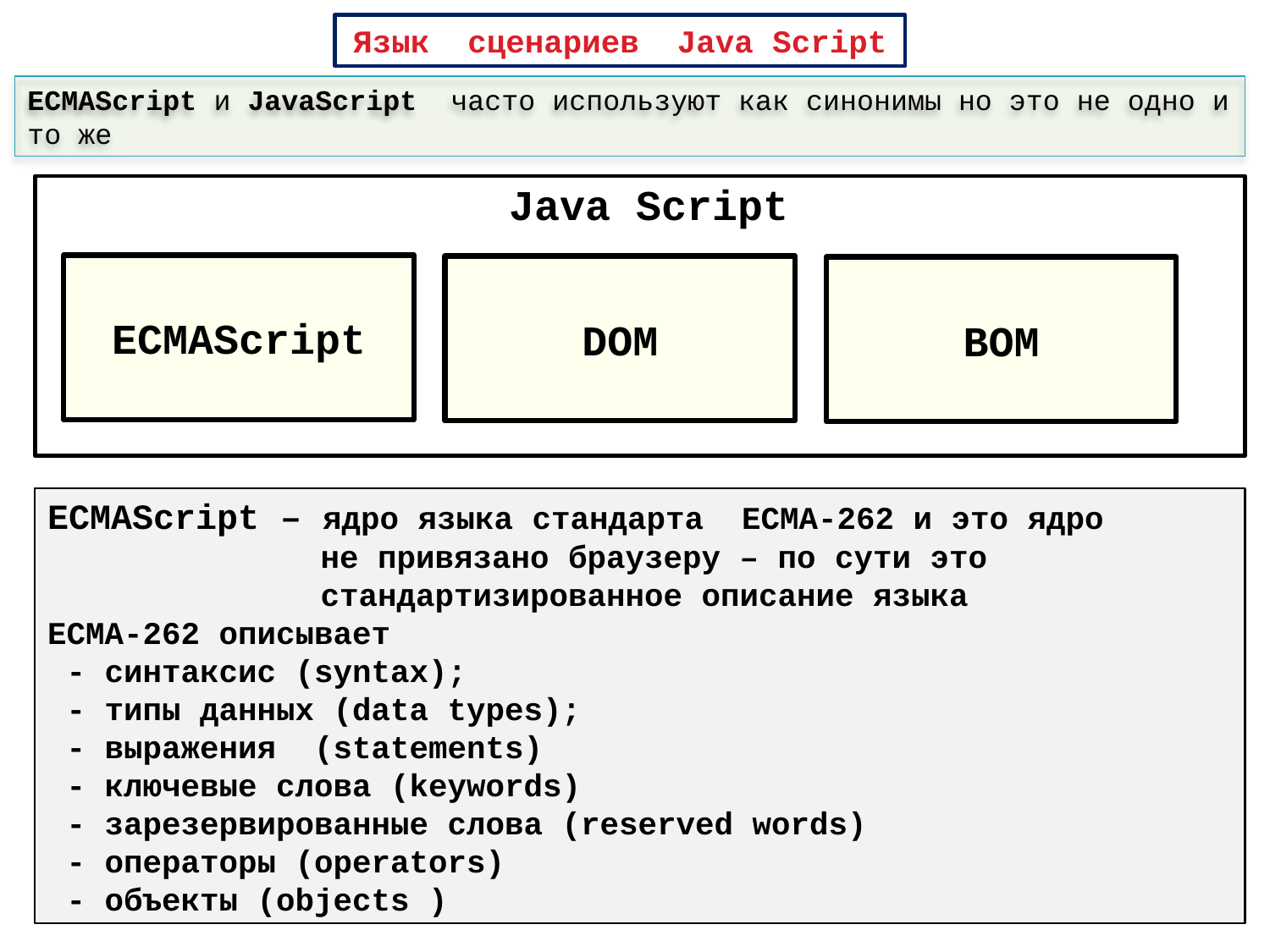

Язык  сценариев  Java Script
ECMAScript и JavaScript  часто используют как синонимы но это не одно и то же
Java Script

ECMAScript

DOM

BOM

ECMAScript – ядро языка стандарта  ECMA-262 и это ядро
		 не привязано браузеру – по сути это
		 стандартизированное описание языка
ECMA-262 описывает
 - синтаксис (syntax);
 - типы данных (data types);
 - выражения  (statements)
 - ключевые слова (keywords)
 - зарезервированные слова (reserved words)
 - операторы (operators)
 - объекты (objects )